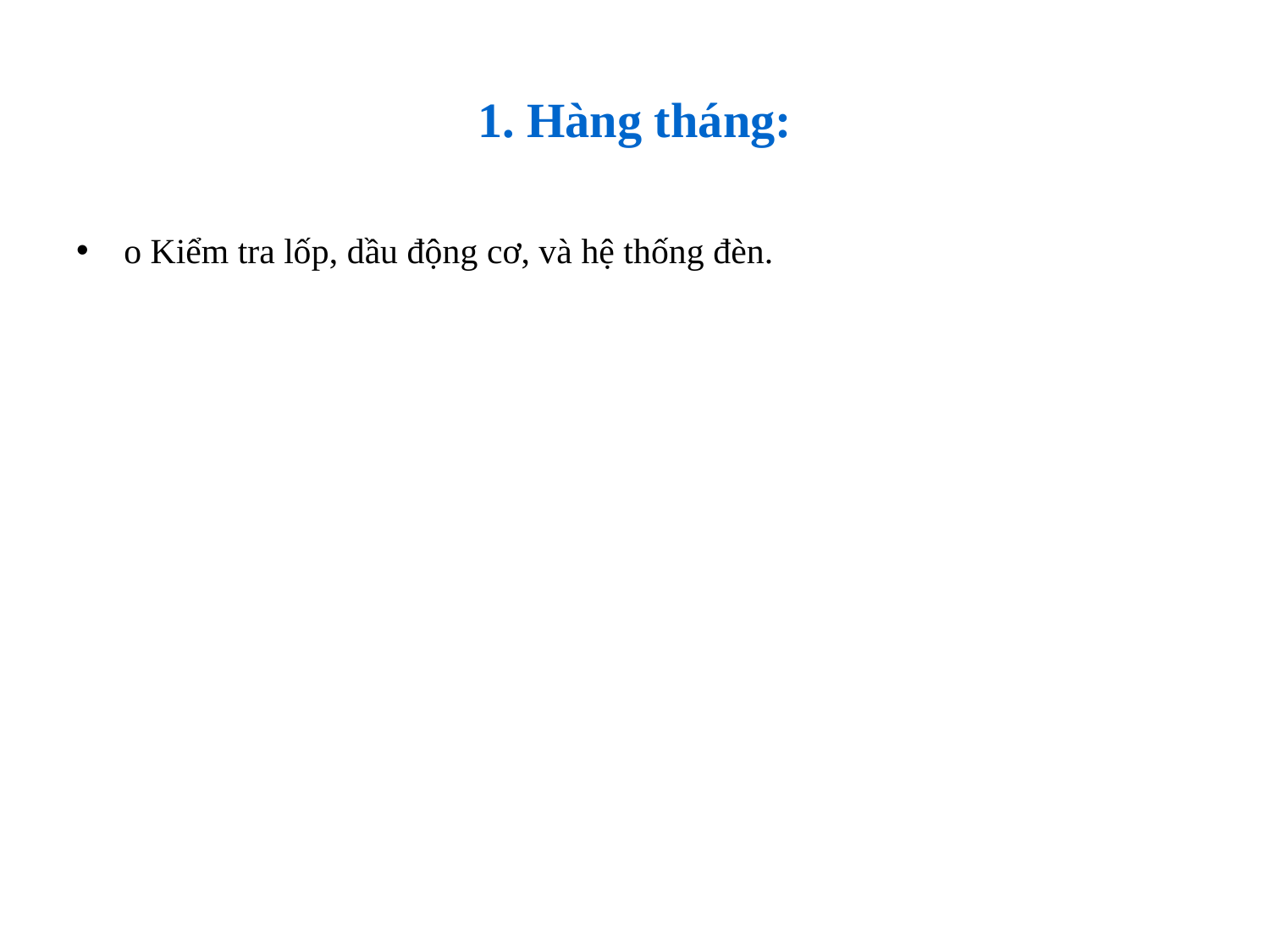

# 1. Hàng tháng:
o Kiểm tra lốp, dầu động cơ, và hệ thống đèn.